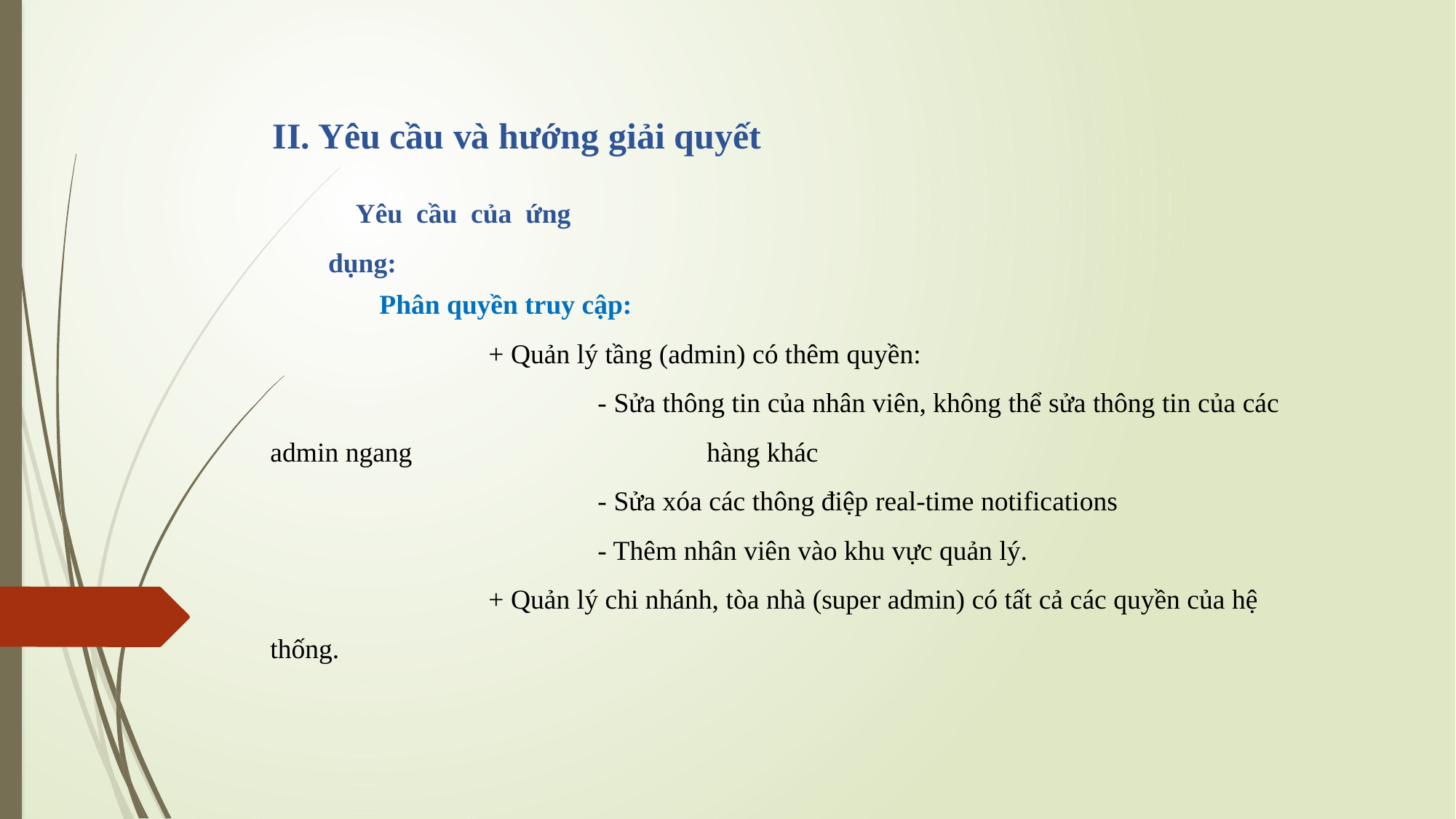

II. Yêu cầu và hướng giải quyết
Yêu cầu của ứng dụng:
	Phân quyền truy cập:
		+ Quản lý tầng (admin) có thêm quyền:
			- Sửa thông tin của nhân viên, không thể sửa thông tin của các admin ngang 			hàng khác
			- Sửa xóa các thông điệp real-time notifications
			- Thêm nhân viên vào khu vực quản lý.
		+ Quản lý chi nhánh, tòa nhà (super admin) có tất cả các quyền của hệ thống.